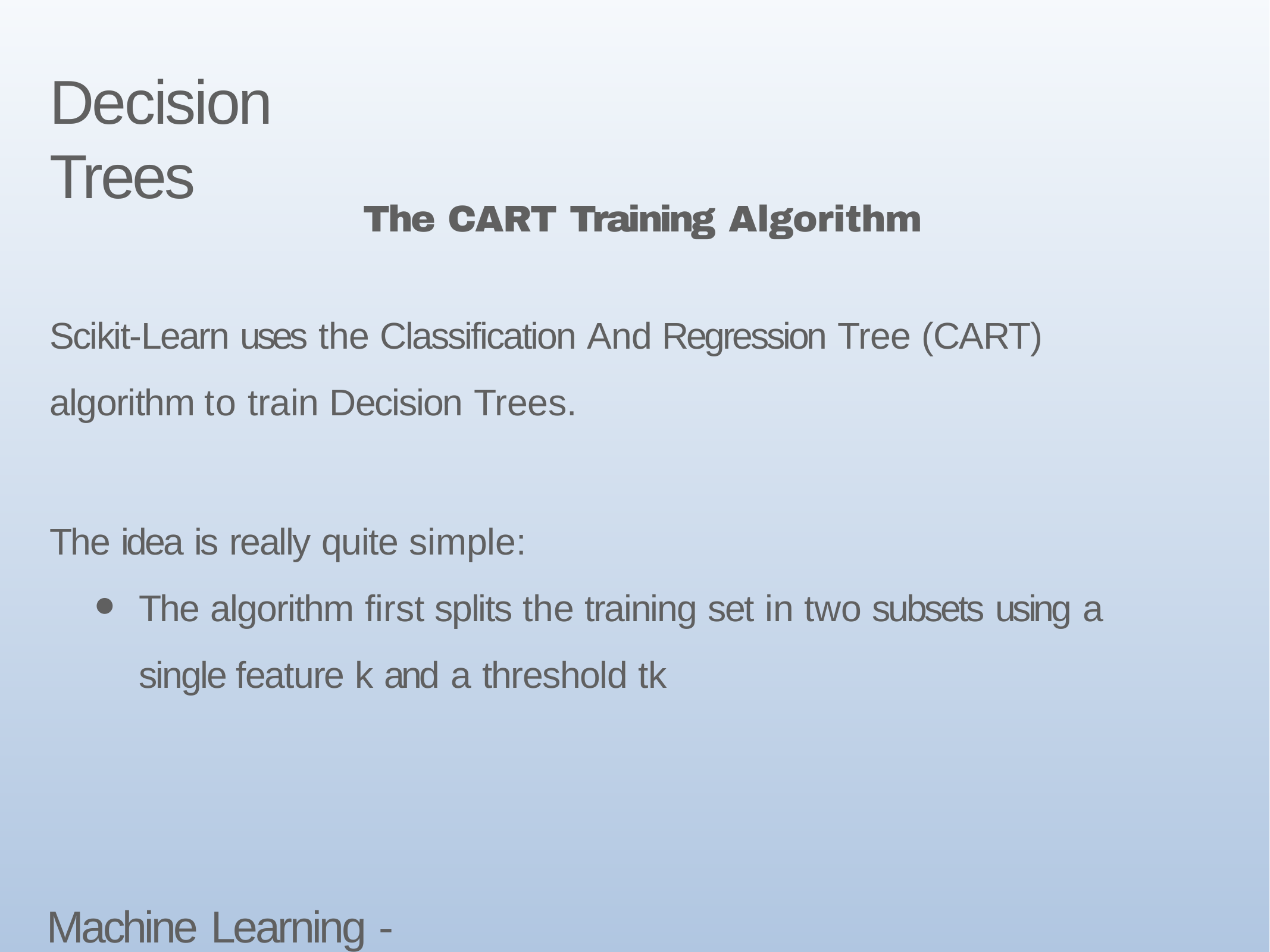

# Decision Trees
The CART Training Algorithm
Scikit-Learn uses the Classification And Regression Tree (CART) algorithm to train Decision Trees.

The idea is really quite simple:
The algorithm first splits the training set in two subsets using a single feature k and a threshold tk
Machine Learning - Classfication